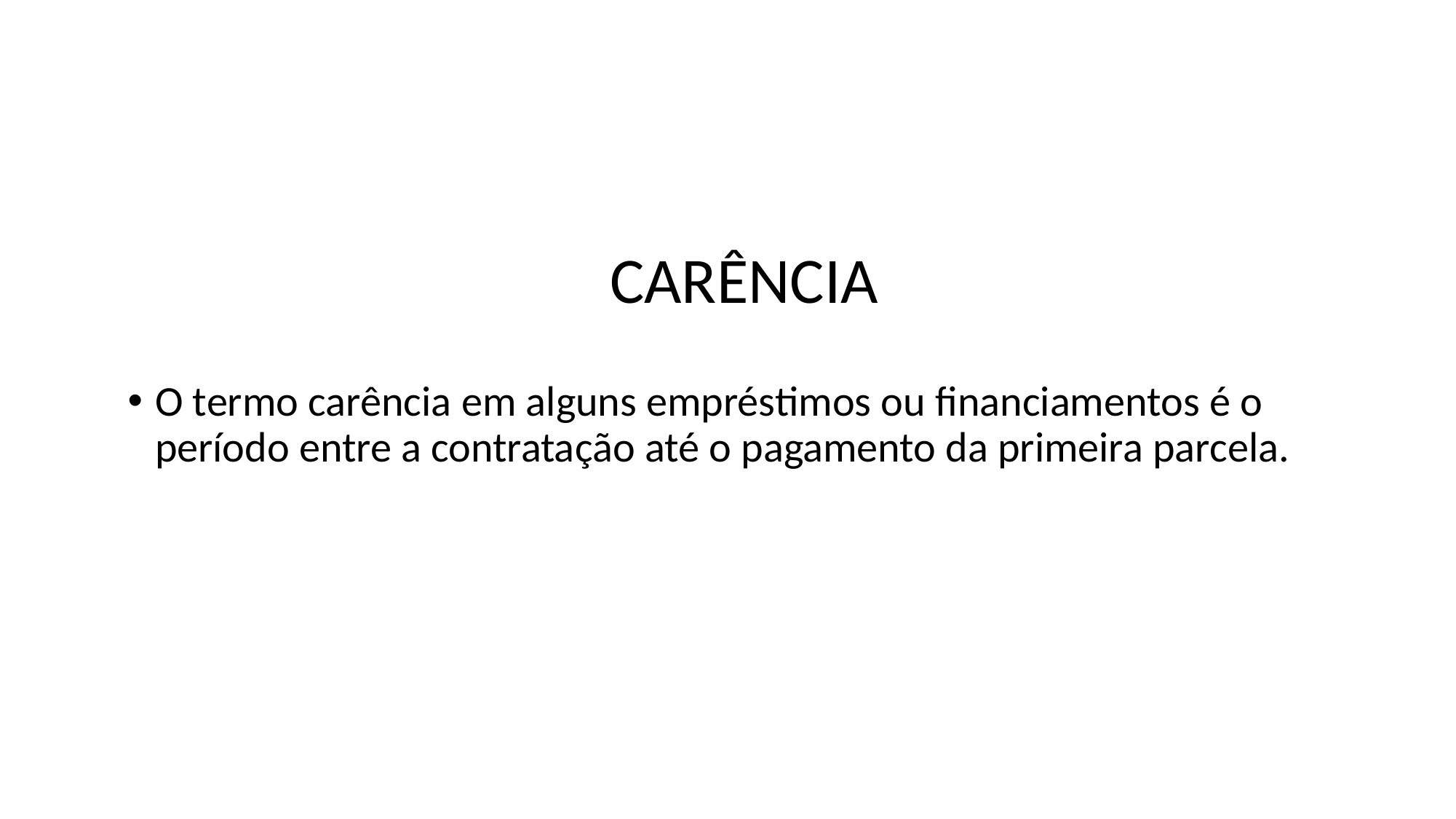

# CARÊNCIA
O termo carência em alguns empréstimos ou financiamentos é o período entre a contratação até o pagamento da primeira parcela.